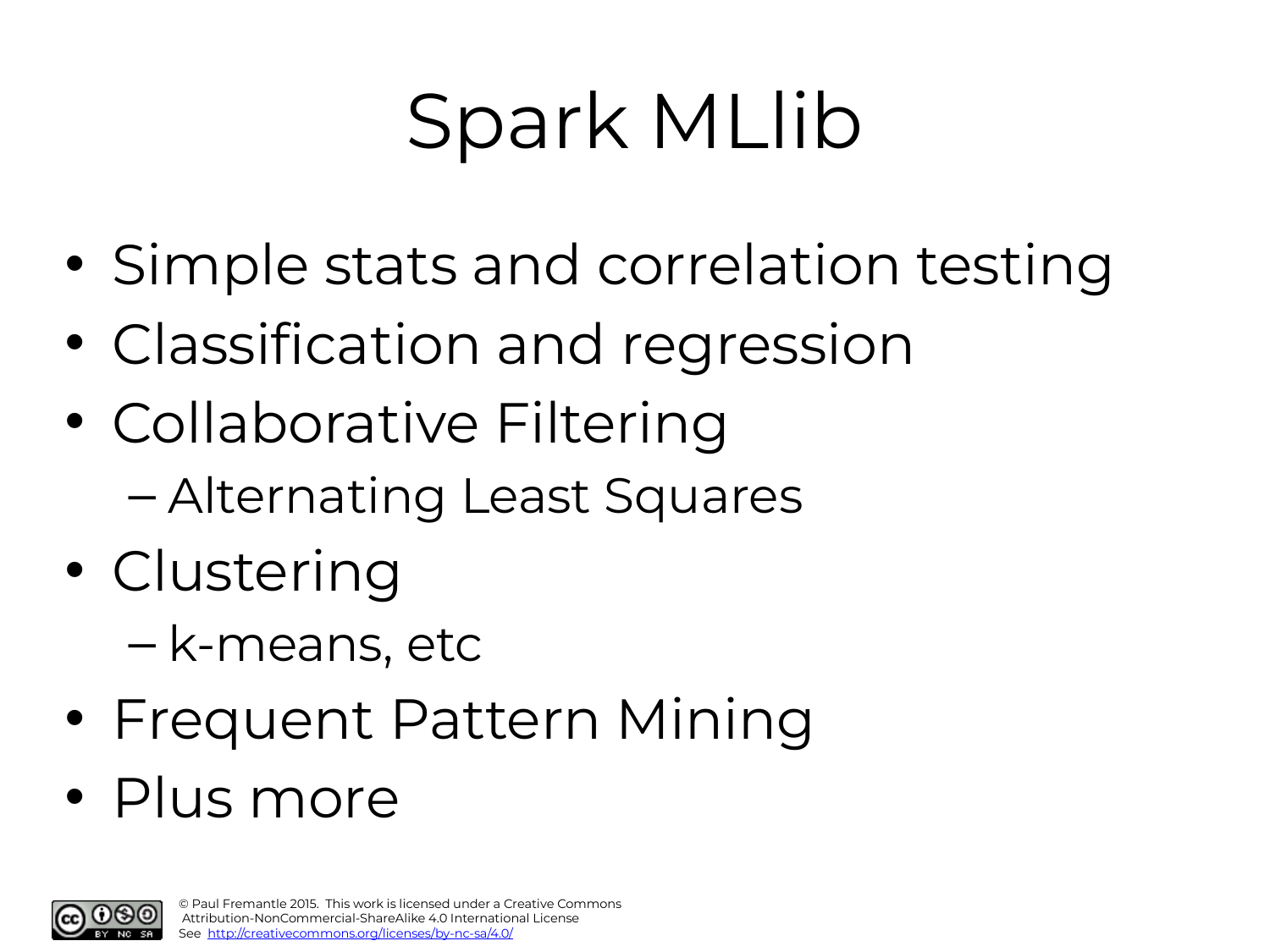

# Spark MLlib
Simple stats and correlation testing
Classification and regression
Collaborative Filtering
Alternating Least Squares
Clustering
k-means, etc
Frequent Pattern Mining
Plus more